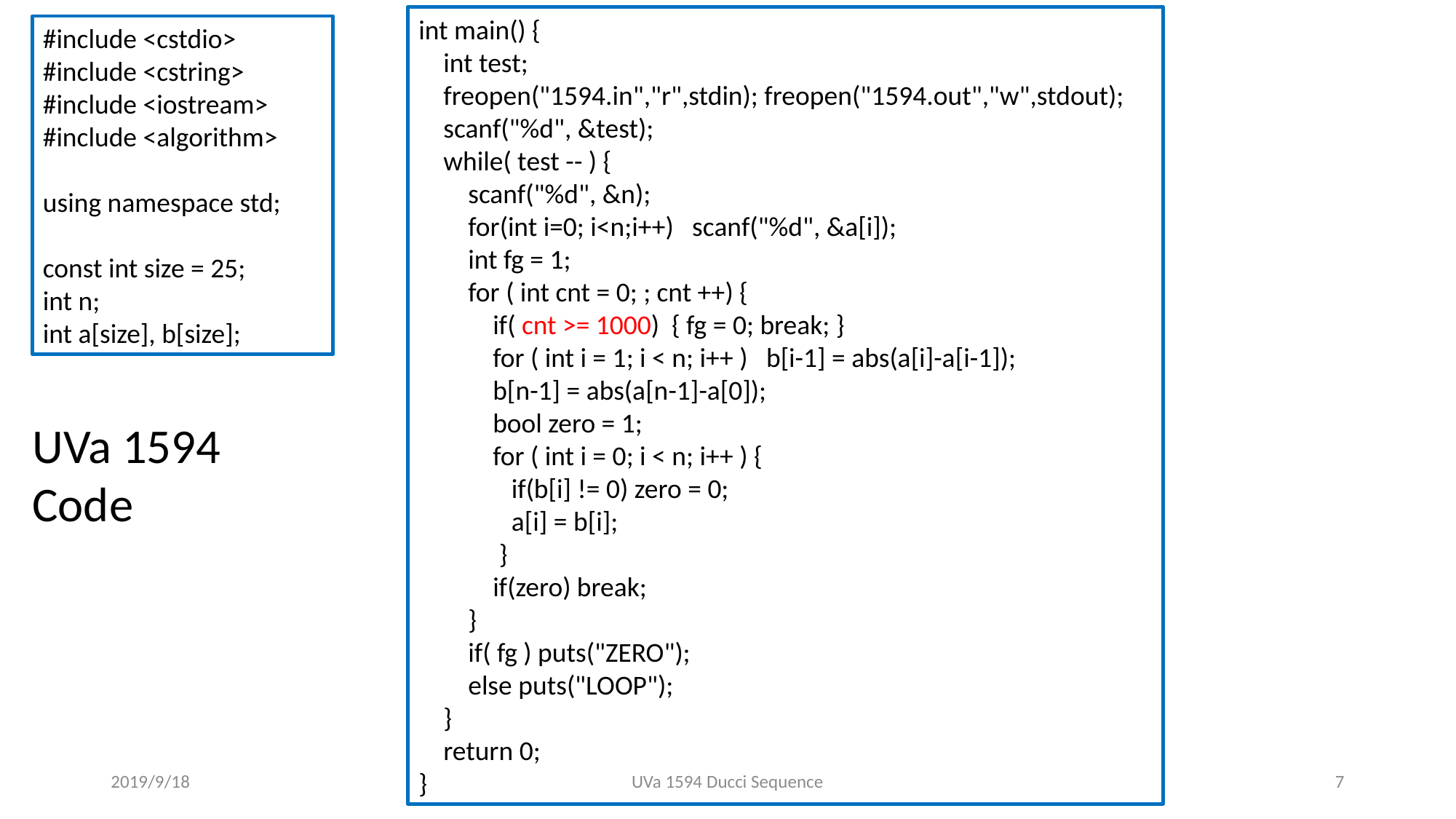

int main() {
    int test;
    freopen("1594.in","r",stdin); freopen("1594.out","w",stdout);
    scanf("%d", &test);
    while( test -- ) {
        scanf("%d", &n);
        for(int i=0; i<n;i++)   scanf("%d", &a[i]);
        int fg = 1;
        for ( int cnt = 0; ; cnt ++) {
            if( cnt >= 1000)  { fg = 0; break; }
            for ( int i = 1; i < n; i++ )   b[i-1] = abs(a[i]-a[i-1]);
            b[n-1] = abs(a[n-1]-a[0]);
            bool zero = 1;
            for ( int i = 0; i < n; i++ ) {
               if(b[i] != 0) zero = 0;
               a[i] = b[i];
             }
            if(zero) break;
        }
        if( fg ) puts("ZERO");
        else puts("LOOP");
    }
    return 0;
}
#include <cstdio>
#include <cstring>
#include <iostream>
#include <algorithm>

using namespace std;

const int size = 25;
int n;
int a[size], b[size];
UVa 1594 Code
2019/9/18
UVa 1594 Ducci Sequence
7